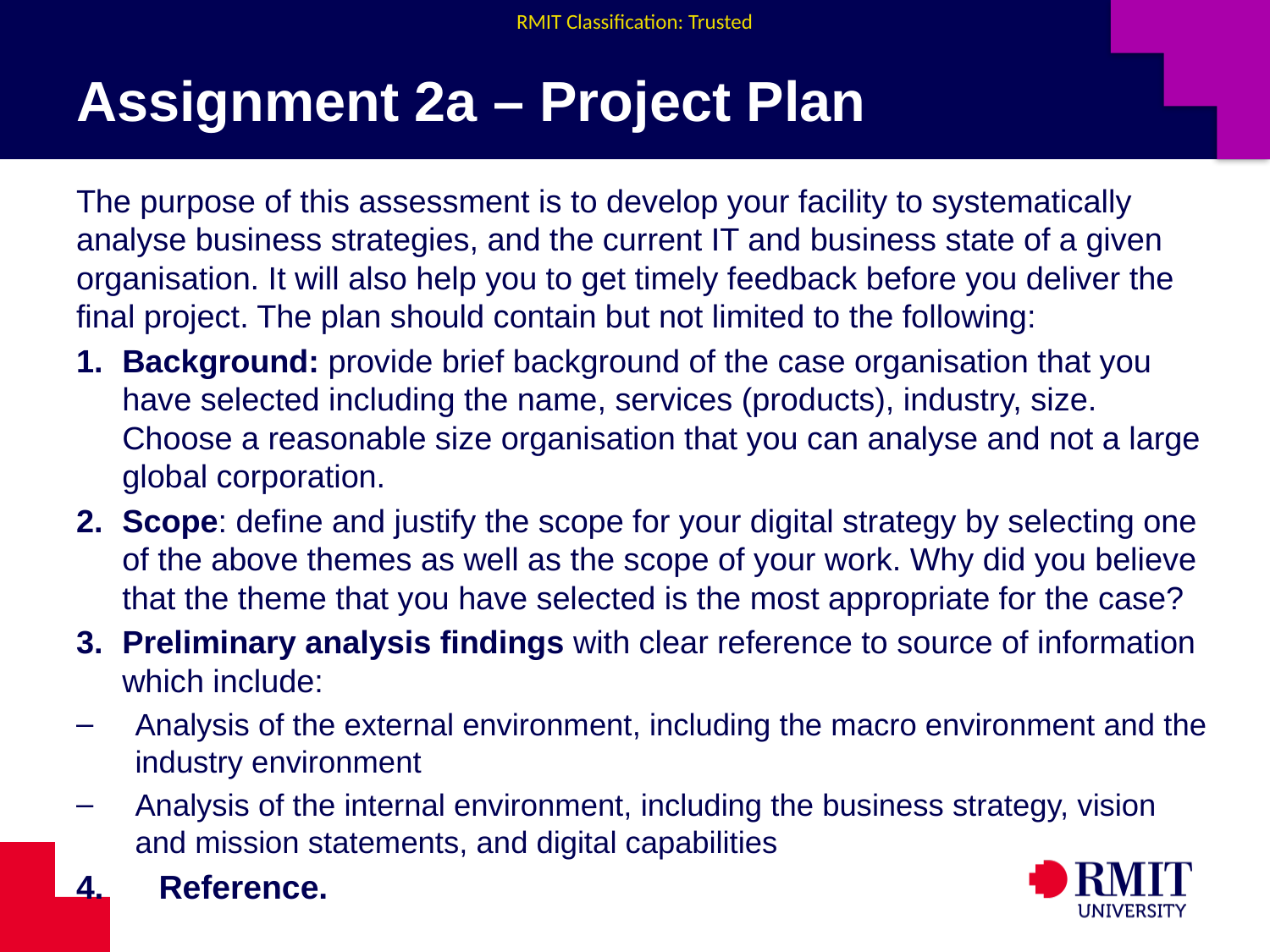

# Assignment 2a – Project Plan
The purpose of this assessment is to develop your facility to systematically analyse business strategies, and the current IT and business state of a given organisation. It will also help you to get timely feedback before you deliver the final project. The plan should contain but not limited to the following:
Background: provide brief background of the case organisation that you have selected including the name, services (products), industry, size. Choose a reasonable size organisation that you can analyse and not a large global corporation.
Scope: define and justify the scope for your digital strategy by selecting one of the above themes as well as the scope of your work. Why did you believe that the theme that you have selected is the most appropriate for the case?
Preliminary analysis findings with clear reference to source of information which include:
Analysis of the external environment, including the macro environment and the industry environment
Analysis of the internal environment, including the business strategy, vision and mission statements, and digital capabilities
4.	Reference.